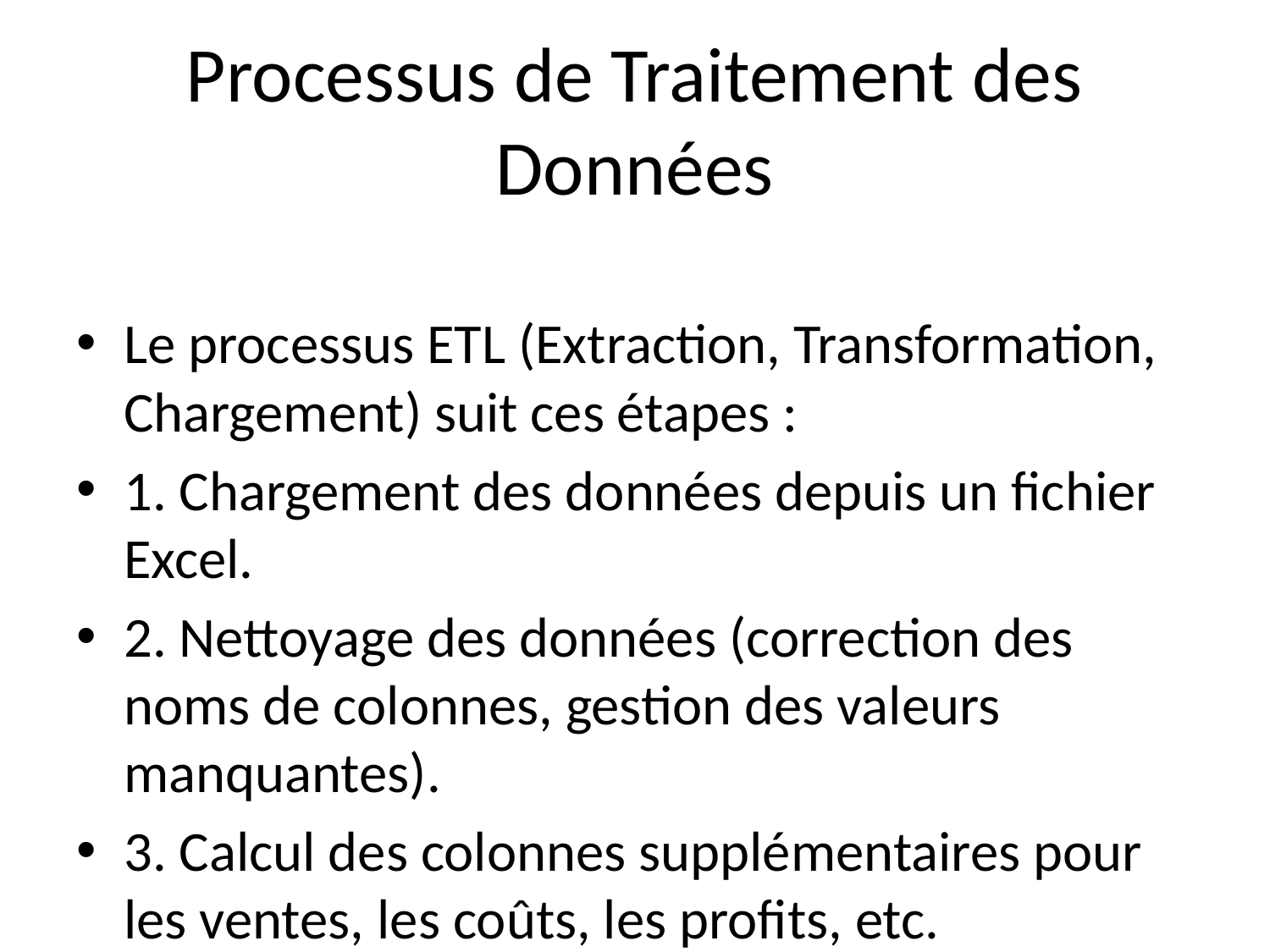

# Processus de Traitement des Données

Le processus ETL (Extraction, Transformation, Chargement) suit ces étapes :
1. Chargement des données depuis un fichier Excel.
2. Nettoyage des données (correction des noms de colonnes, gestion des valeurs manquantes).
3. Calcul des colonnes supplémentaires pour les ventes, les coûts, les profits, etc.
4. Création d'une table de dates pour faciliter l'analyse par mois et par année.
5. Génération de graphiques basés sur les données traitées.